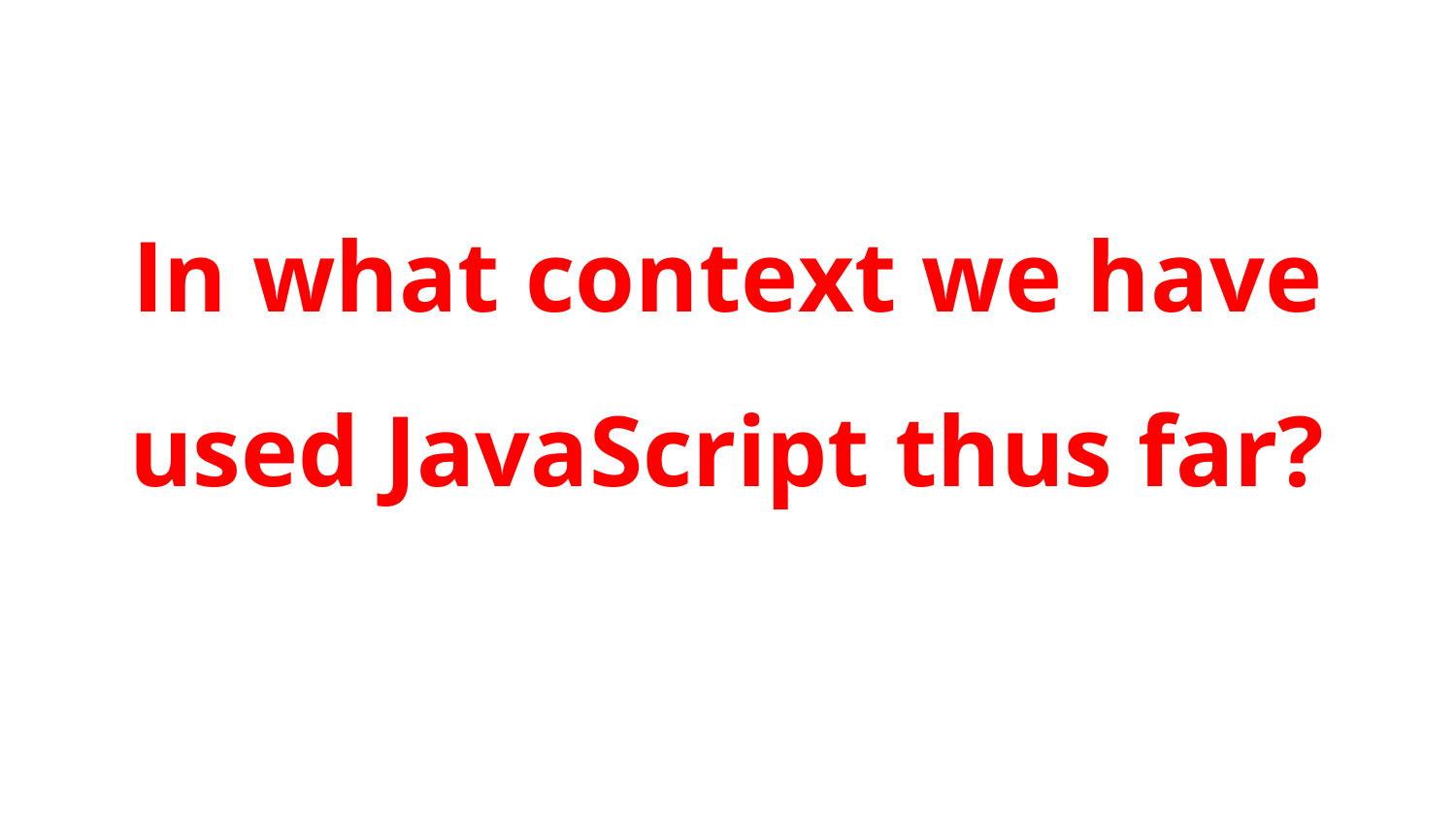

# In what context we have used JavaScript thus far?